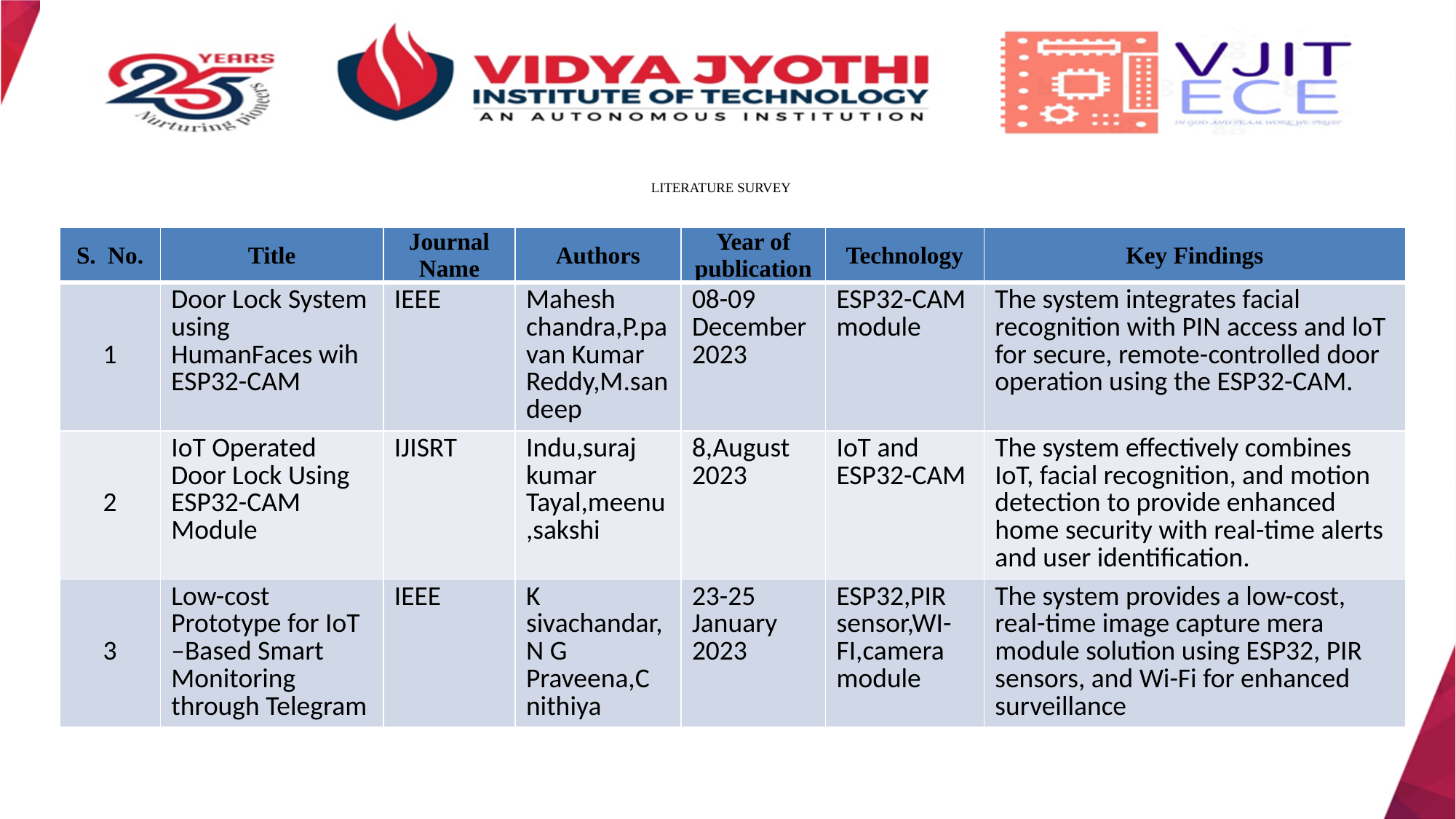

# LITERATURE SURVEY
| S. No. | Title | Journal Name | Authors | Year of publication | Technology | Key Findings |
| --- | --- | --- | --- | --- | --- | --- |
| 1 | Door Lock System using HumanFaces wih ESP32-CAM | IEEE | Mahesh chandra,P.pavan Kumar Reddy,M.sandeep | 08-09 December 2023 | ESP32-CAM module | The system integrates facial recognition with PIN access and loT for secure, remote-controlled door operation using the ESP32-CAM. |
| 2 | IoT Operated Door Lock Using ESP32-CAM Module | IJISRT | Indu,suraj kumar Tayal,meenu,sakshi | 8,August 2023 | IoT and ESP32-CAM | The system effectively combines IoT, facial recognition, and motion detection to provide enhanced home security with real-time alerts and user identification. |
| 3 | Low-cost Prototype for IoT –Based Smart Monitoring through Telegram | IEEE | K sivachandar,N G Praveena,C nithiya | 23-25 January 2023 | ESP32,PIR sensor,WI-FI,camera module | The system provides a low-cost, real-time image capture mera module solution using ESP32, PIR sensors, and Wi-Fi for enhanced surveillance |
Project review -2 - ECE Department
5